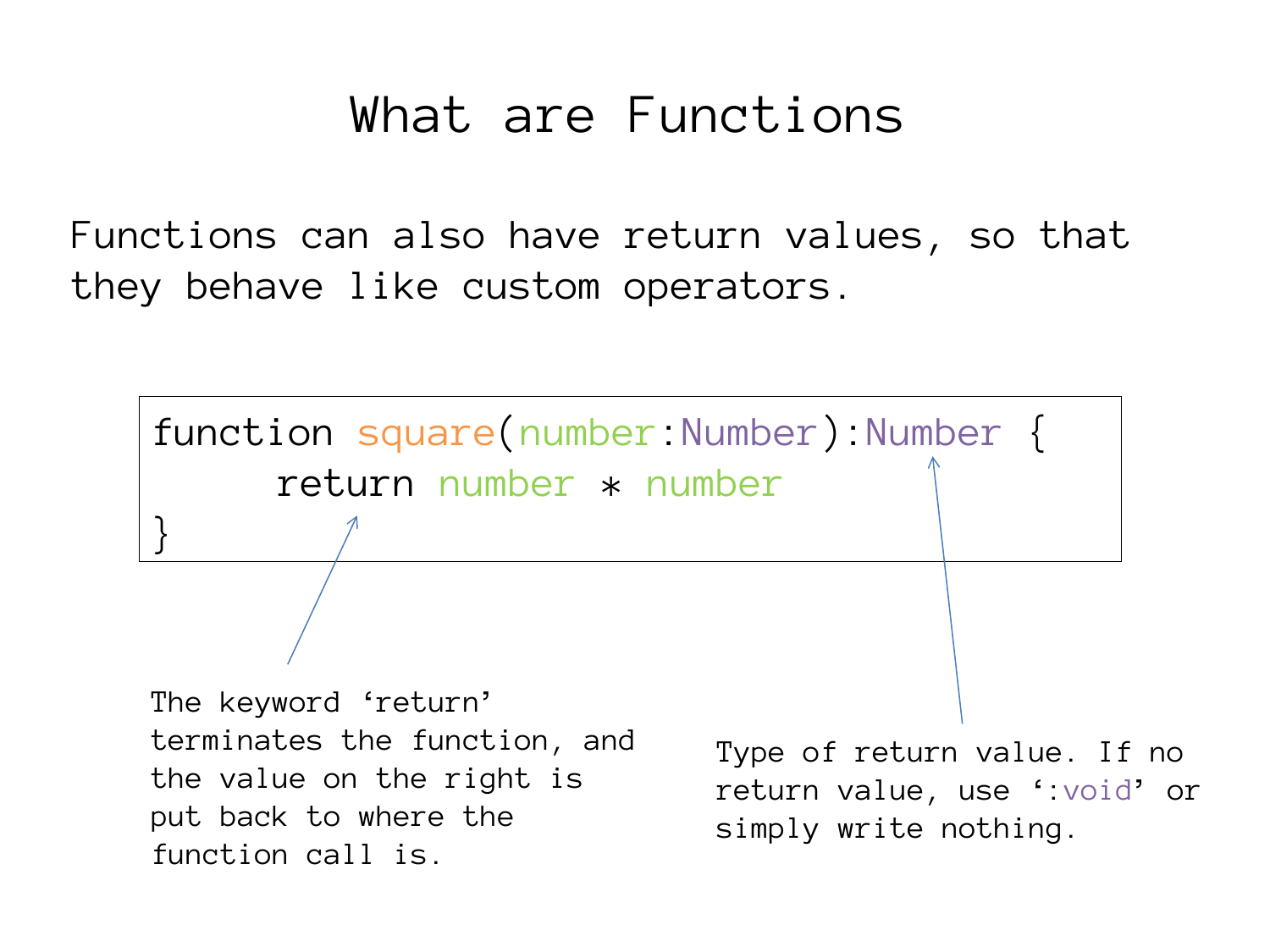

What are Functions
Functions can also have return values, so that they behave like custom operators.
function square(number:Number):Number {
	return number * number
}
The keyword ‘return’ terminates the function, and the value on the right is put back to where the function call is.
Type of return value. If no return value, use ‘:void’ or simply write nothing.